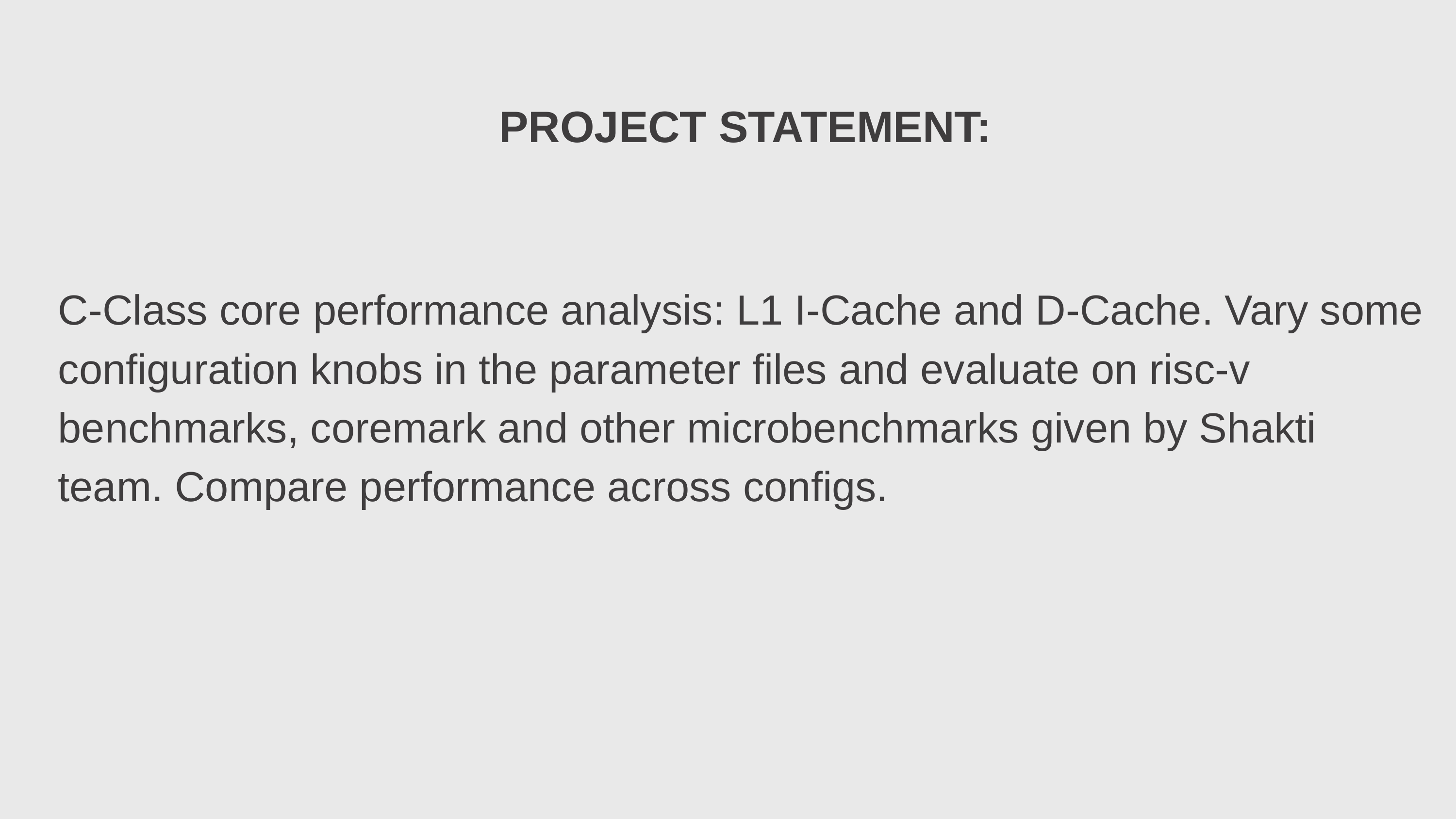

PROJECT STATEMENT:

C-Class core performance analysis: L1 I-Cache and D-Cache. Vary some configuration knobs in the parameter files and evaluate on risc-v benchmarks, coremark and other microbenchmarks given by Shakti team. Compare performance across configs.